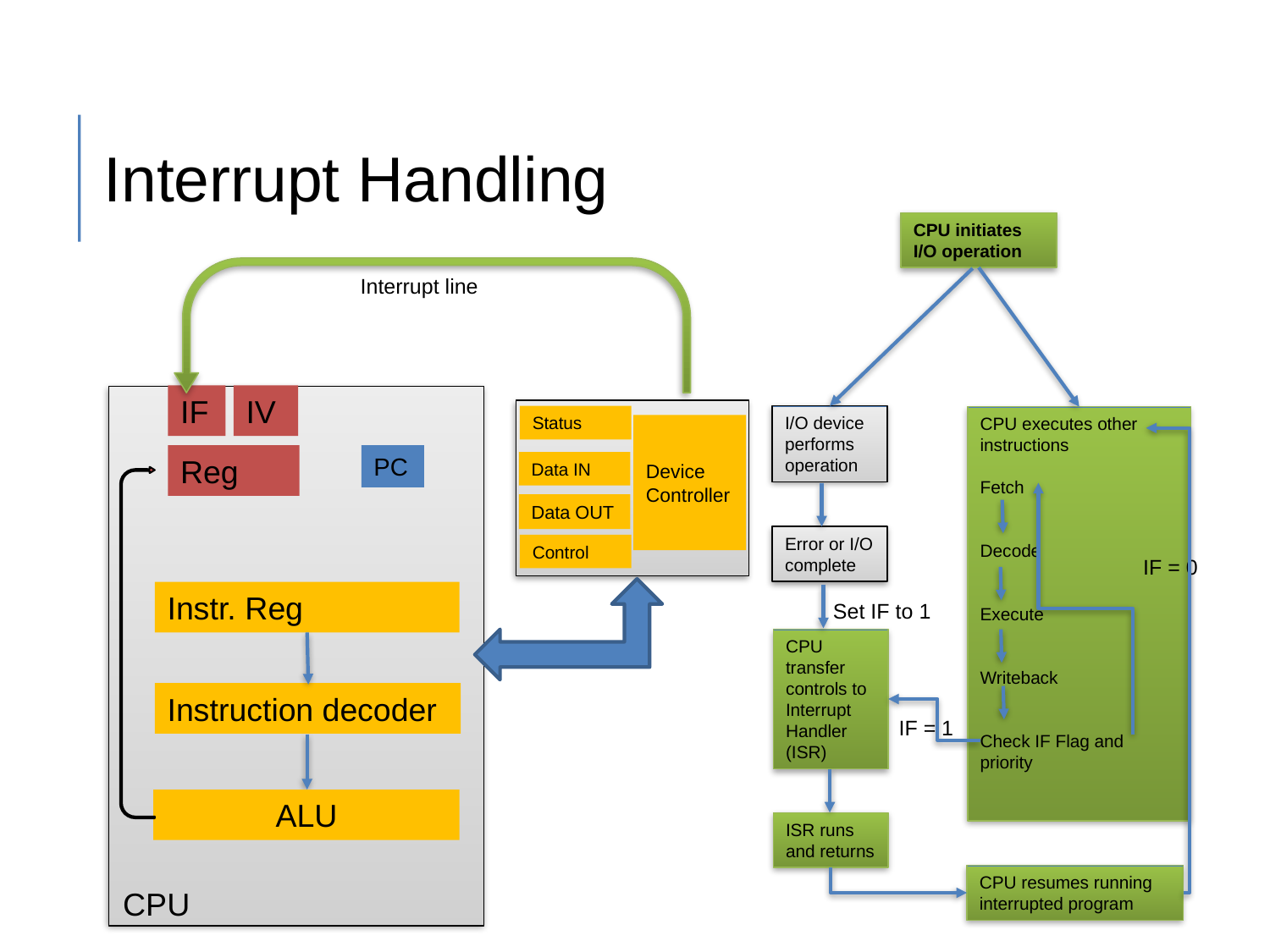

# Interrupt Handling
CPU initiates I/O operation

Interrupt line
IF
IV

Status
I/O device
performs
operation
CPU executes other instructions

Fetch

Decode

Execute

Writeback

Check IF Flag and priority

Device Controller

Reg
PC
Data IN
Data OUT
Error or I/O complete
Control
IF = 0

Instr. Reg
Set IF to 1

CPU transfer controls to
Interrupt
Handler (ISR)
Instruction decoder
IF = 1
ALU
ISR runs and returns
CPU resumes running interrupted program
CPU